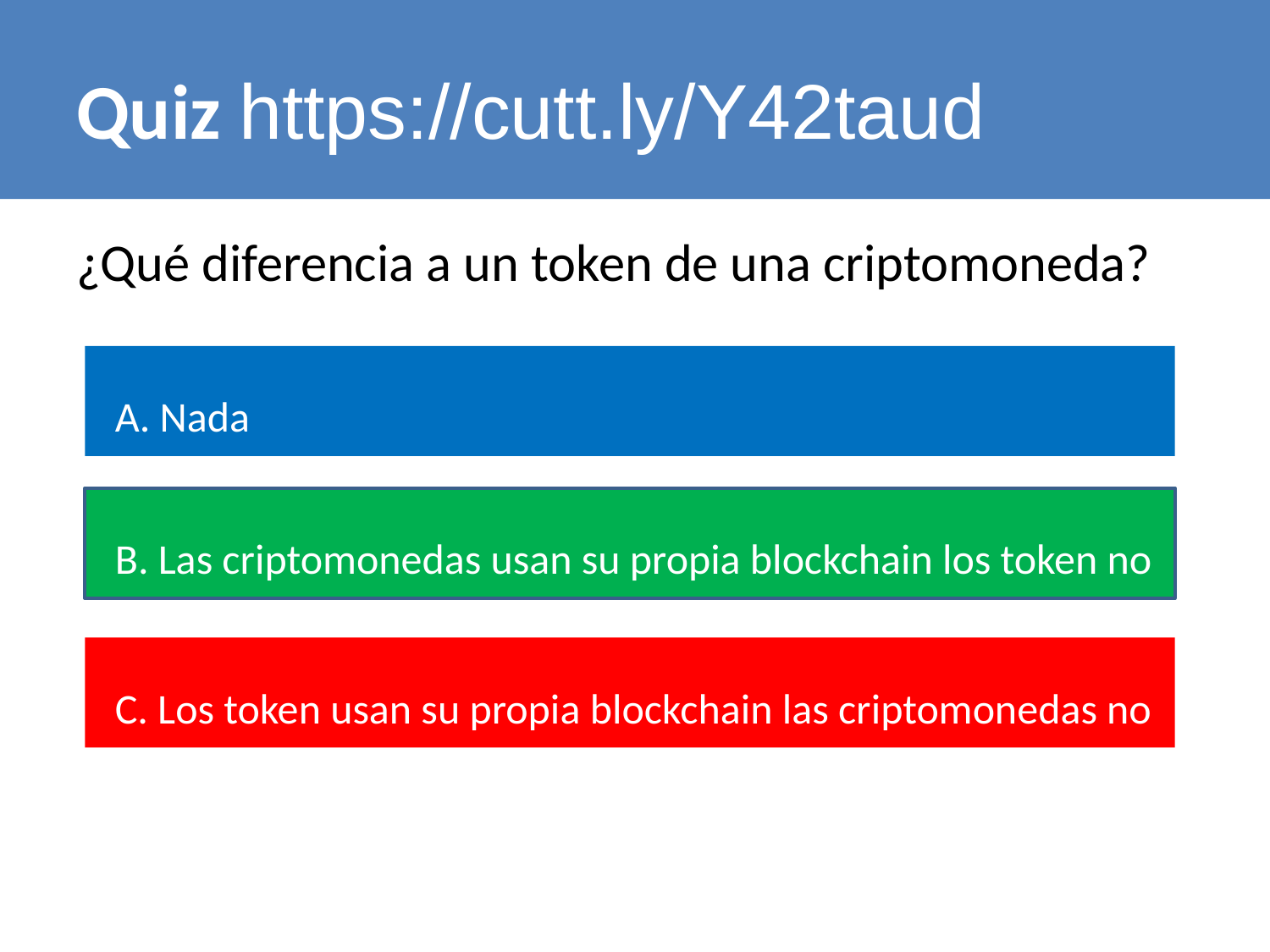

# Quiz https://cutt.ly/Y42taud
¿Qué diferencia a un token de una criptomoneda?
 A. Nada
 B. Las criptomonedas usan su propia blockchain los token no
 C. Los token usan su propia blockchain las criptomonedas no